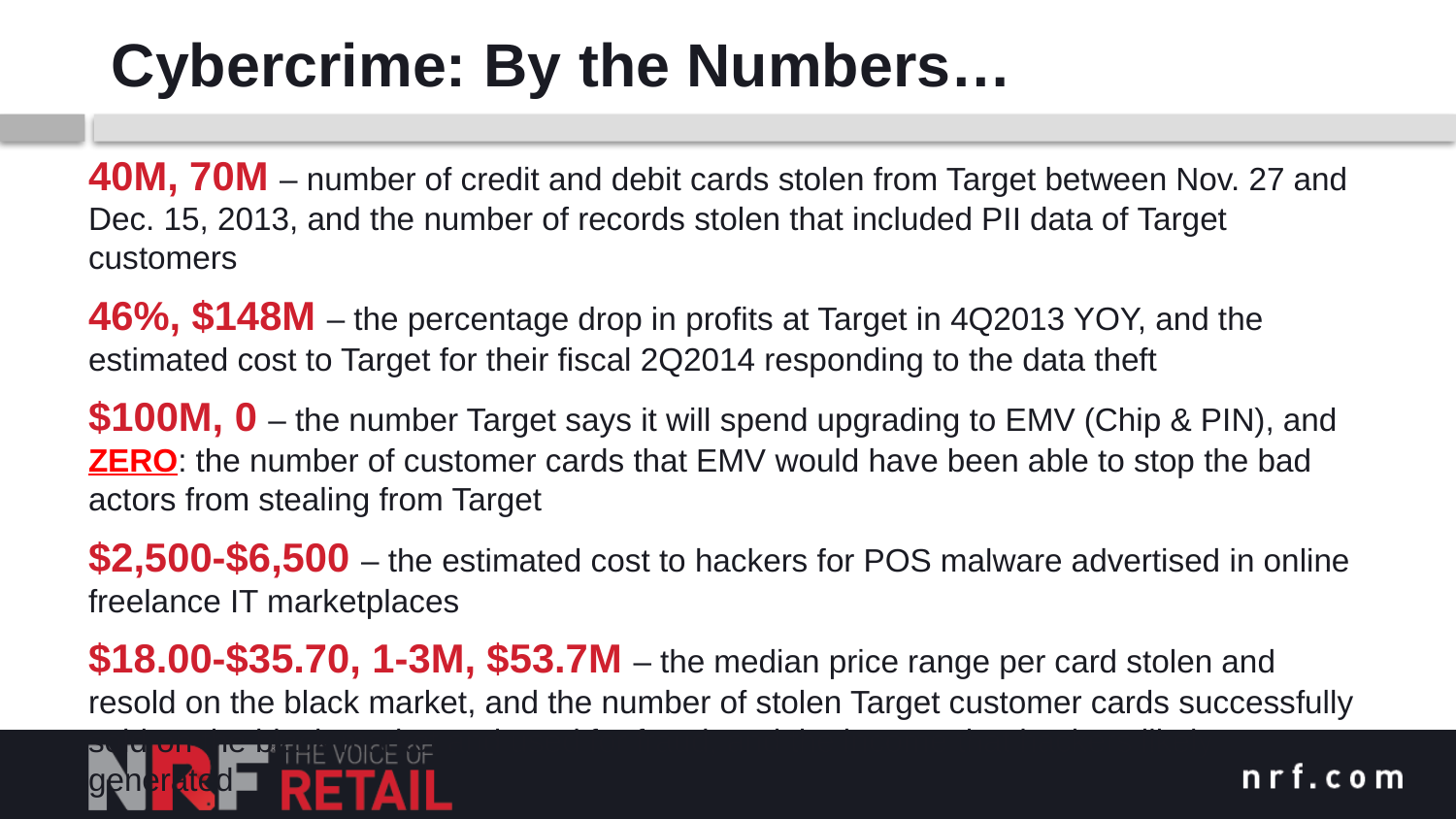

# Cybercrime: By the Numbers…
40M, 70M – number of credit and debit cards stolen from Target between Nov. 27 and Dec. 15, 2013, and the number of records stolen that included PII data of Target customers
46%, $148M – the percentage drop in profits at Target in 4Q2013 YOY, and the estimated cost to Target for their fiscal 2Q2014 responding to the data theft
$100M, 0 – the number Target says it will spend upgrading to EMV (Chip & PIN), and ZERO: the number of customer cards that EMV would have been able to stop the bad actors from stealing from Target
$2,500-$6,500 – the estimated cost to hackers for POS malware advertised in online freelance IT marketplaces
$18.00-$35.70, 1-3M, $53.7M – the median price range per card stolen and resold on the black market, and the number of stolen Target customer cards successfully sold on the black market and used for fraud, and the income that hackers likely generated